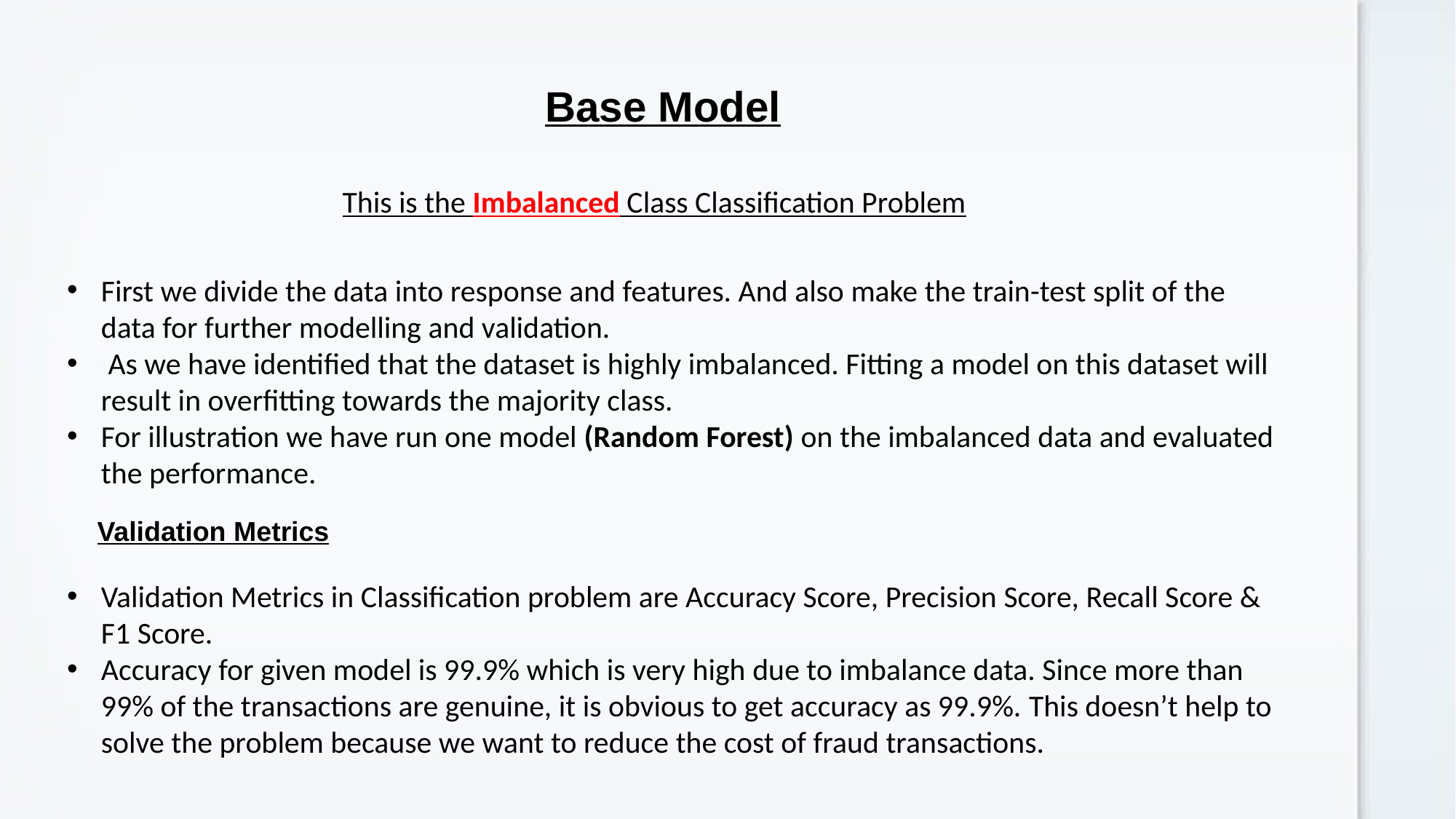

Base Model
This is the Imbalanced Class Classification Problem
First we divide the data into response and features. And also make the train-test split of the data for further modelling and validation.
 As we have identified that the dataset is highly imbalanced. Fitting a model on this dataset will result in overfitting towards the majority class.
For illustration we have run one model (Random Forest) on the imbalanced data and evaluated the performance.

Validation Metrics
Validation Metrics in Classification problem are Accuracy Score, Precision Score, Recall Score & F1 Score.
Accuracy for given model is 99.9% which is very high due to imbalance data. Since more than 99% of the transactions are genuine, it is obvious to get accuracy as 99.9%. This doesn’t help to solve the problem because we want to reduce the cost of fraud transactions.